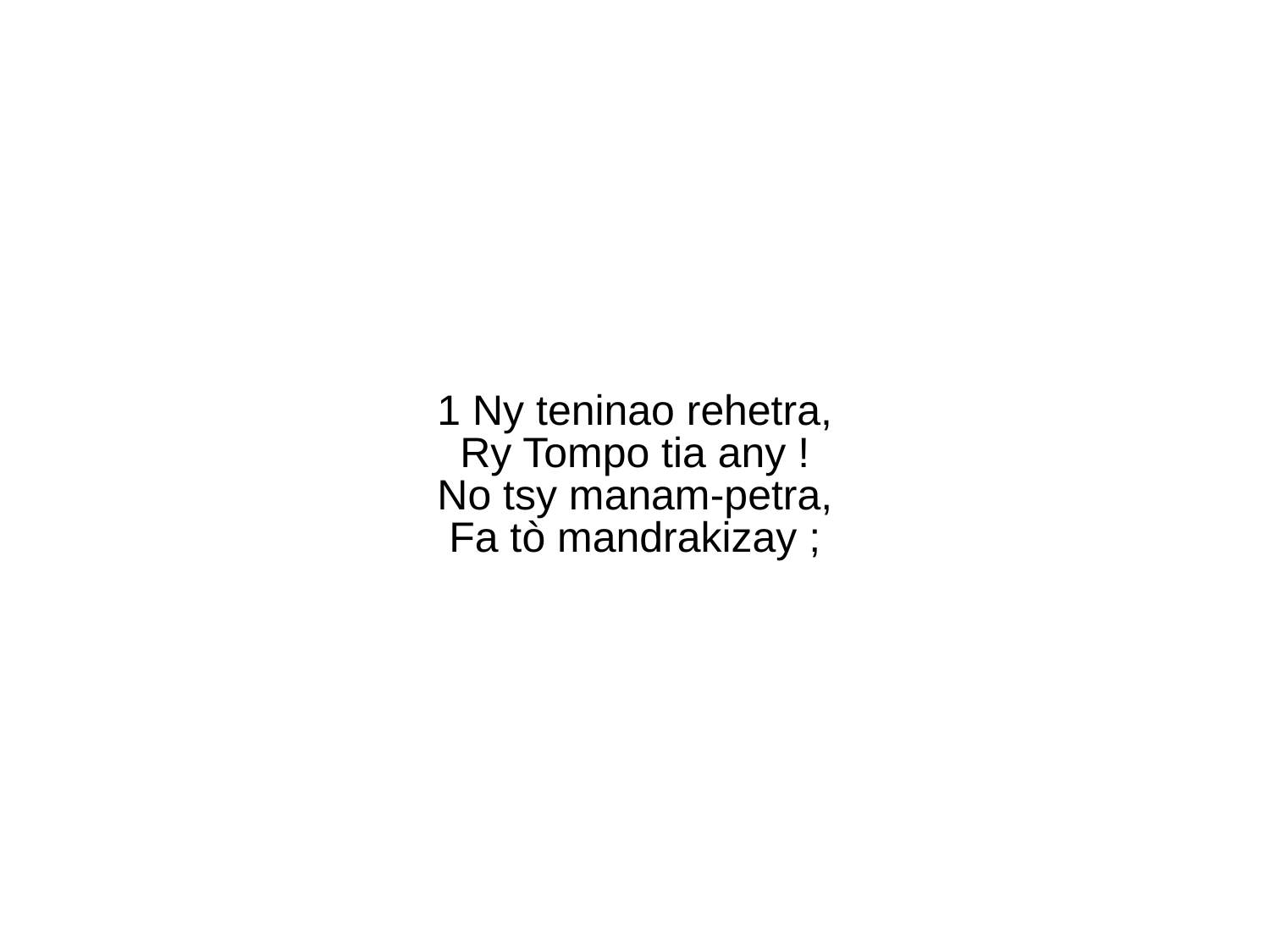

1 Ny teninao rehetra,
Ry Tompo tia any !
No tsy manam-petra,
Fa tò mandrakizay ;